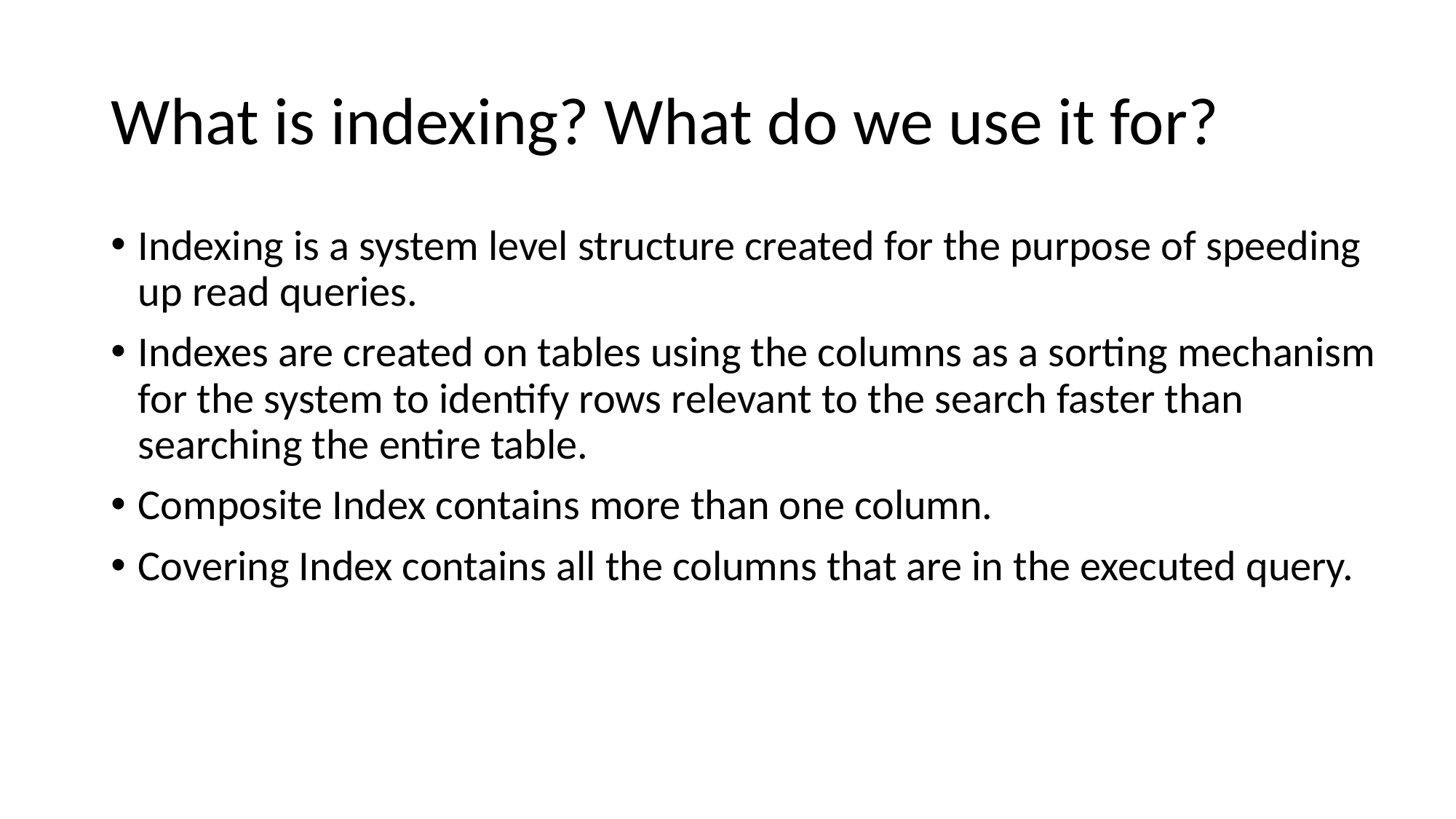

# What is indexing? What do we use it for?
Indexing is a system level structure created for the purpose of speeding up read queries.
Indexes are created on tables using the columns as a sorting mechanism for the system to identify rows relevant to the search faster than searching the entire table.
Composite Index contains more than one column.
Covering Index contains all the columns that are in the executed query.